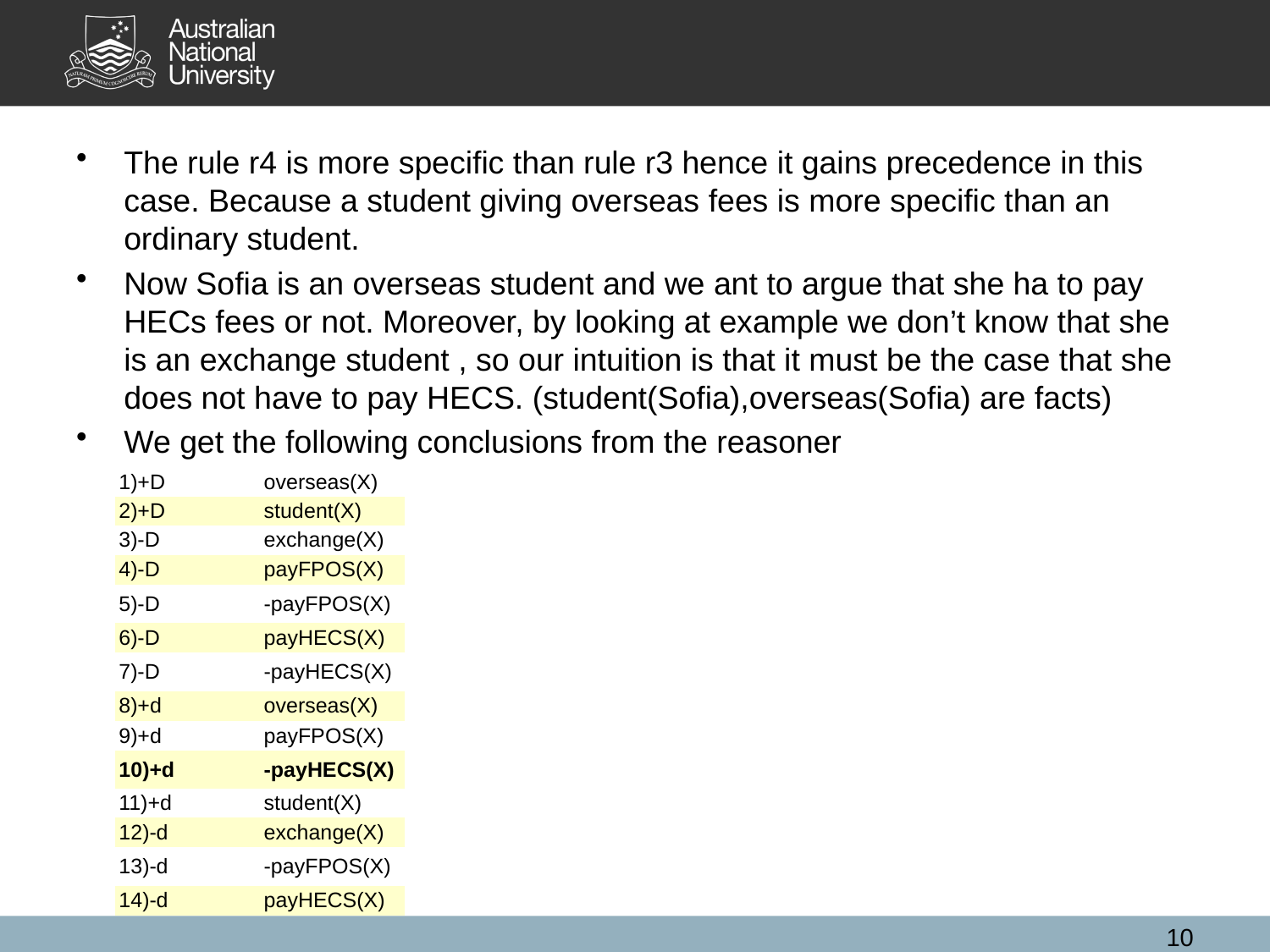

The rule r4 is more specific than rule r3 hence it gains precedence in this case. Because a student giving overseas fees is more specific than an ordinary student.
Now Sofia is an overseas student and we ant to argue that she ha to pay HECs fees or not. Moreover, by looking at example we don’t know that she is an exchange student , so our intuition is that it must be the case that she does not have to pay HECS. (student(Sofia),overseas(Sofia) are facts)
We get the following conclusions from the reasoner
| 1)+D | overseas(X) |
| --- | --- |
| 2)+D | student(X) |
| 3)-D | exchange(X) |
| 4)-D | payFPOS(X) |
| 5)-D | -payFPOS(X) |
| 6)-D | payHECS(X) |
| 7)-D | -payHECS(X) |
| 8)+d | overseas(X) |
| 9)+d | payFPOS(X) |
| 10)+d | -payHECS(X) |
| 11)+d | student(X) |
| 12)-d | exchange(X) |
| 13)-d | -payFPOS(X) |
| 14)-d | payHECS(X) |
10